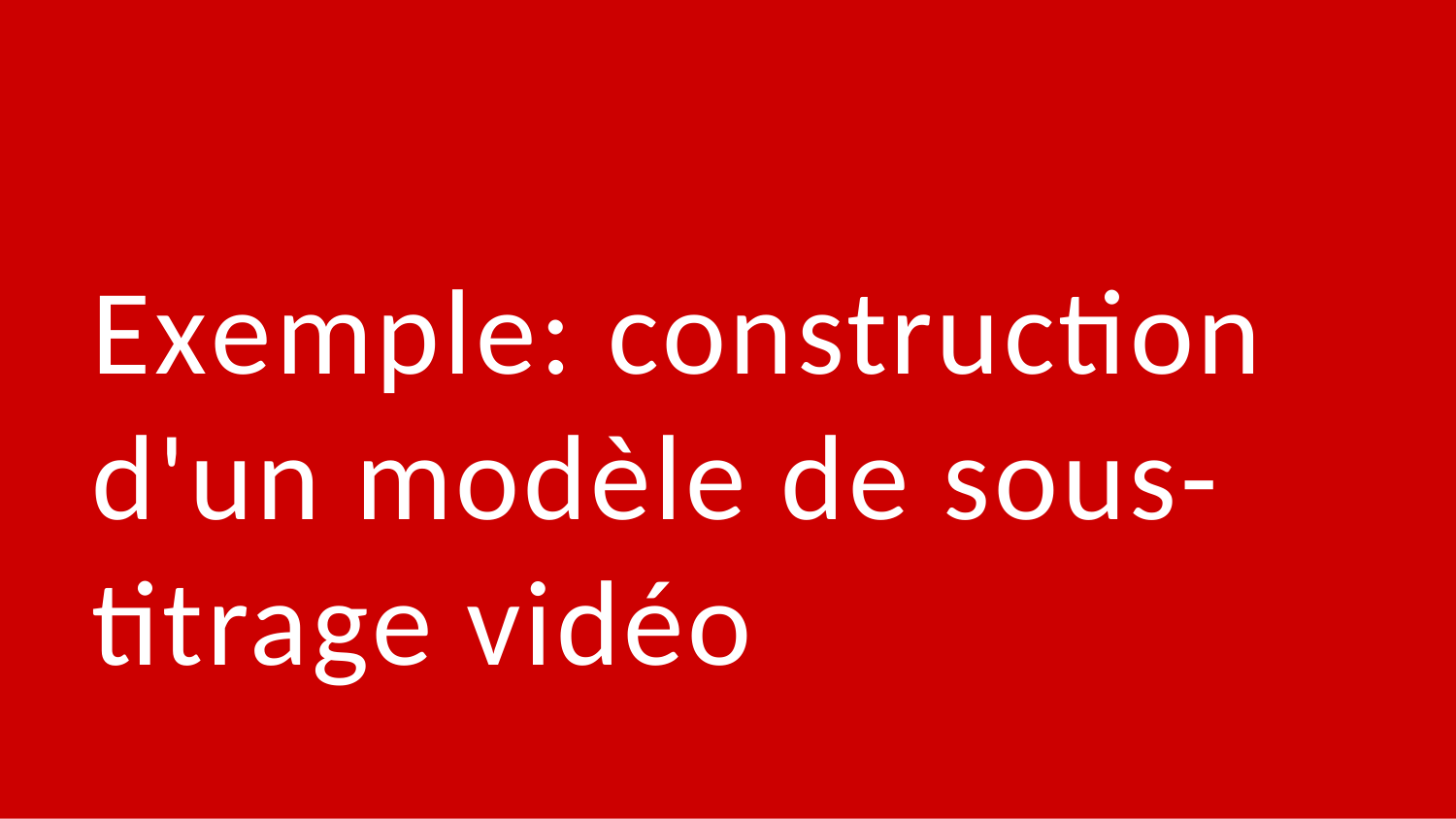

# Exemple: construction d'un modèle de sous-titrage vidéo